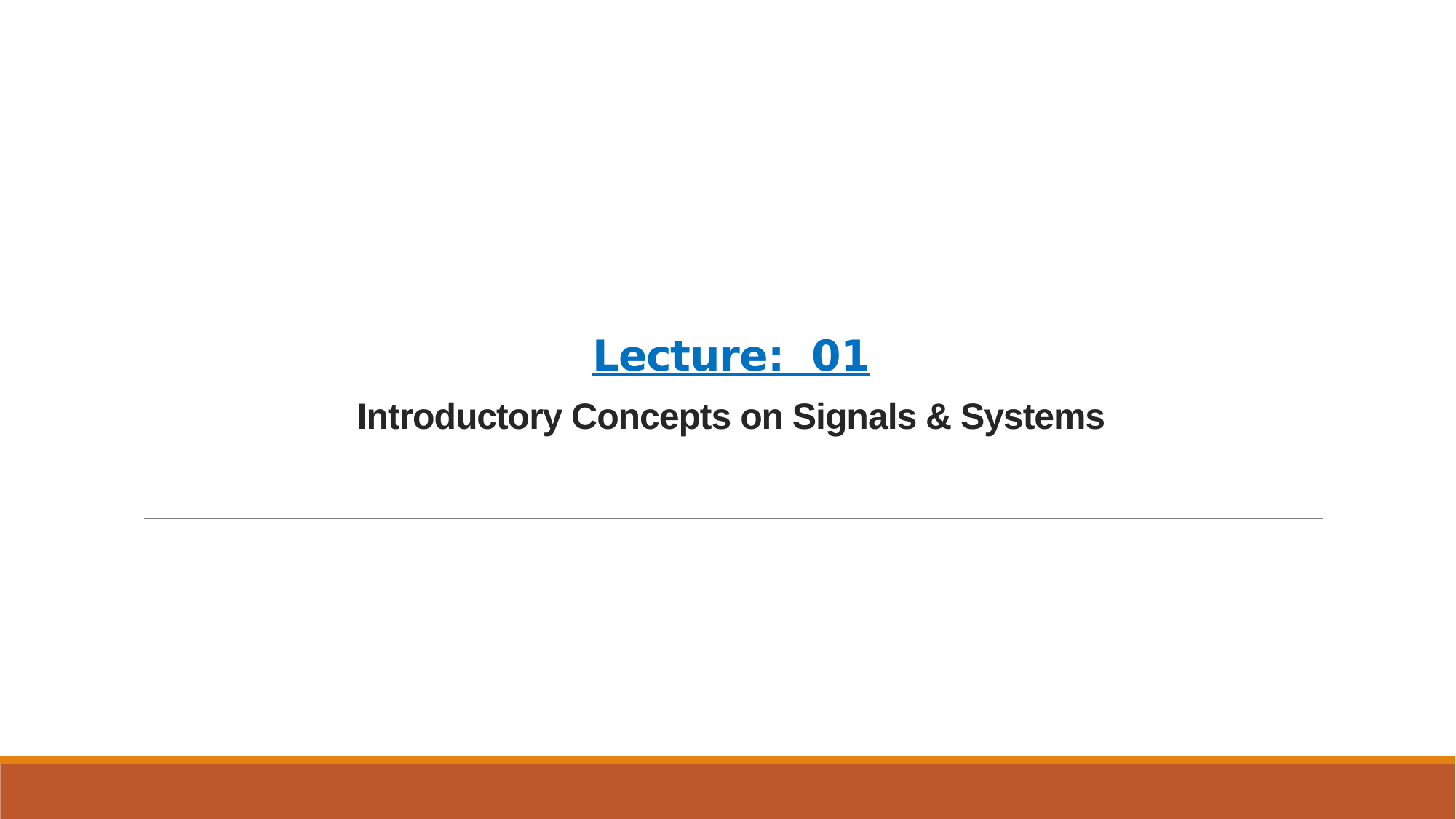

# Lecture:  01

Introductory Concepts on Signals & Systems